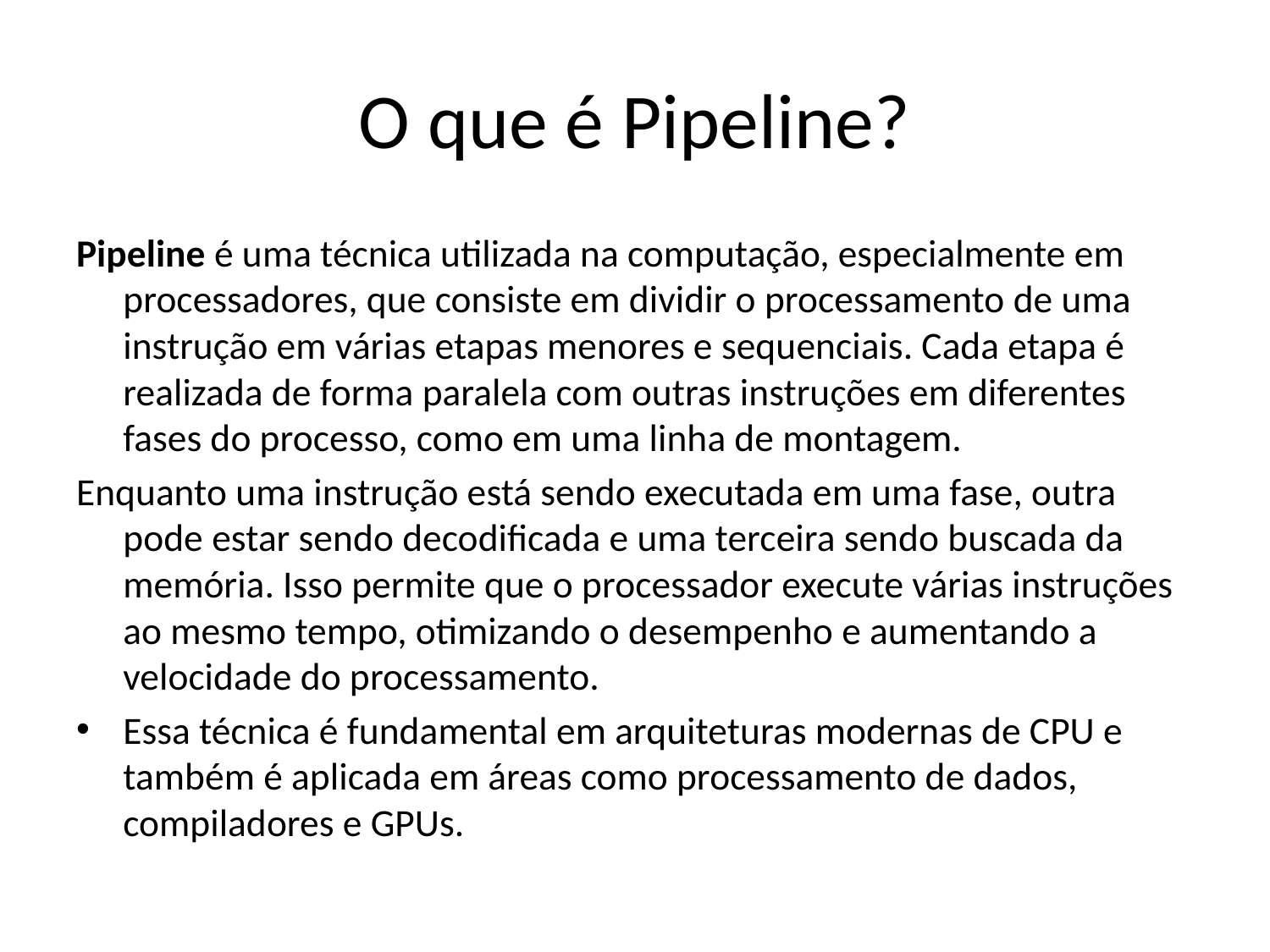

# O que é Pipeline?
Pipeline é uma técnica utilizada na computação, especialmente em processadores, que consiste em dividir o processamento de uma instrução em várias etapas menores e sequenciais. Cada etapa é realizada de forma paralela com outras instruções em diferentes fases do processo, como em uma linha de montagem.
Enquanto uma instrução está sendo executada em uma fase, outra pode estar sendo decodificada e uma terceira sendo buscada da memória. Isso permite que o processador execute várias instruções ao mesmo tempo, otimizando o desempenho e aumentando a velocidade do processamento.
Essa técnica é fundamental em arquiteturas modernas de CPU e também é aplicada em áreas como processamento de dados, compiladores e GPUs.